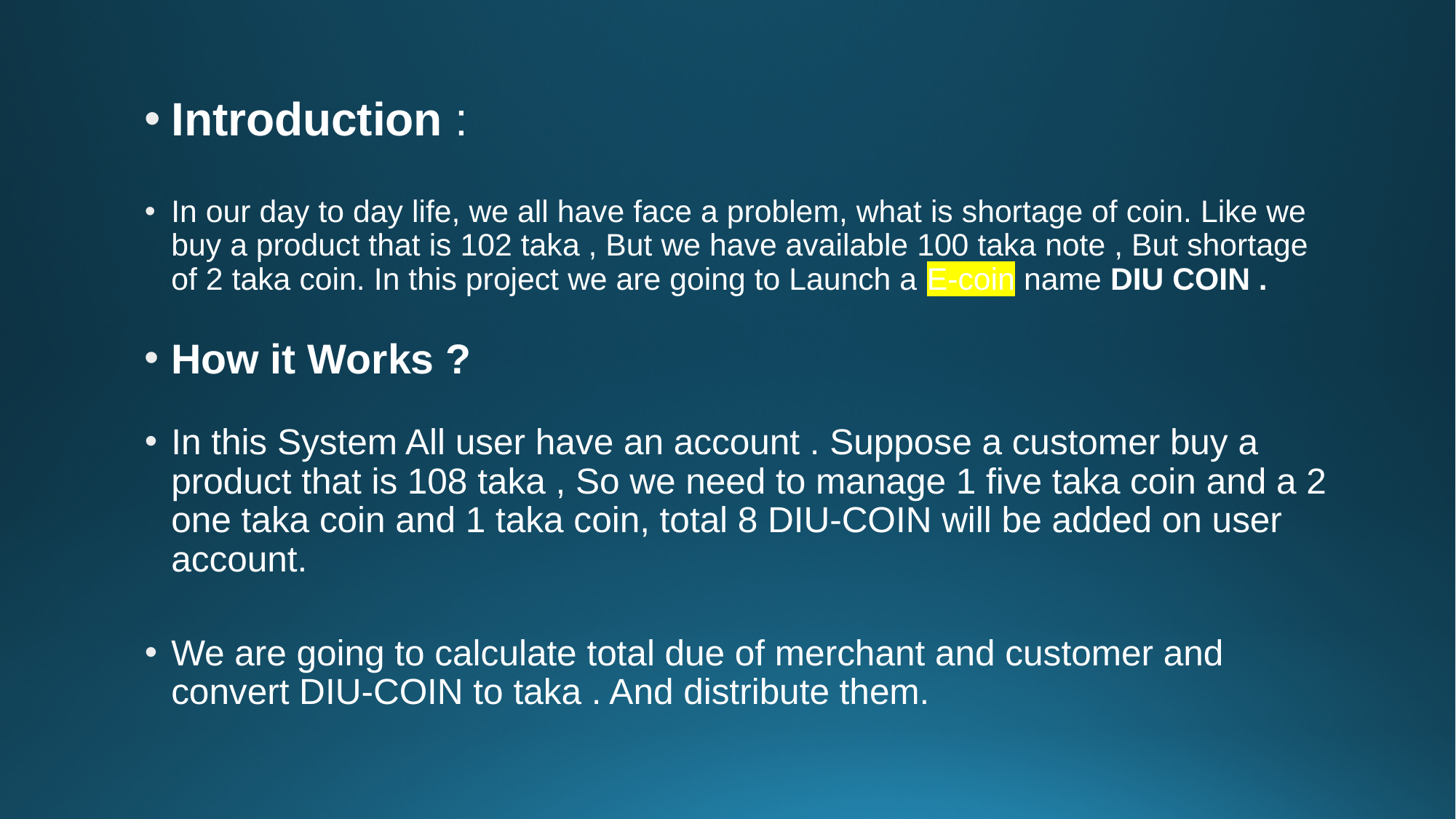

Introduction :

In our day to day life, we all have face a problem, what is shortage of coin. Like we buy a product that is 102 taka , But we have available 100 taka note , But shortage of 2 taka coin. In this project we are going to Launch a E-coin name DIU COIN .

How it Works ?

In this System All user have an account . Suppose a customer buy a product that is 108 taka , So we need to manage 1 five taka coin and a 2 one taka coin and 1 taka coin, total 8 DIU-COIN will be added on user account.

We are going to calculate total due of merchant and customer and convert DIU-COIN to taka . And distribute them.